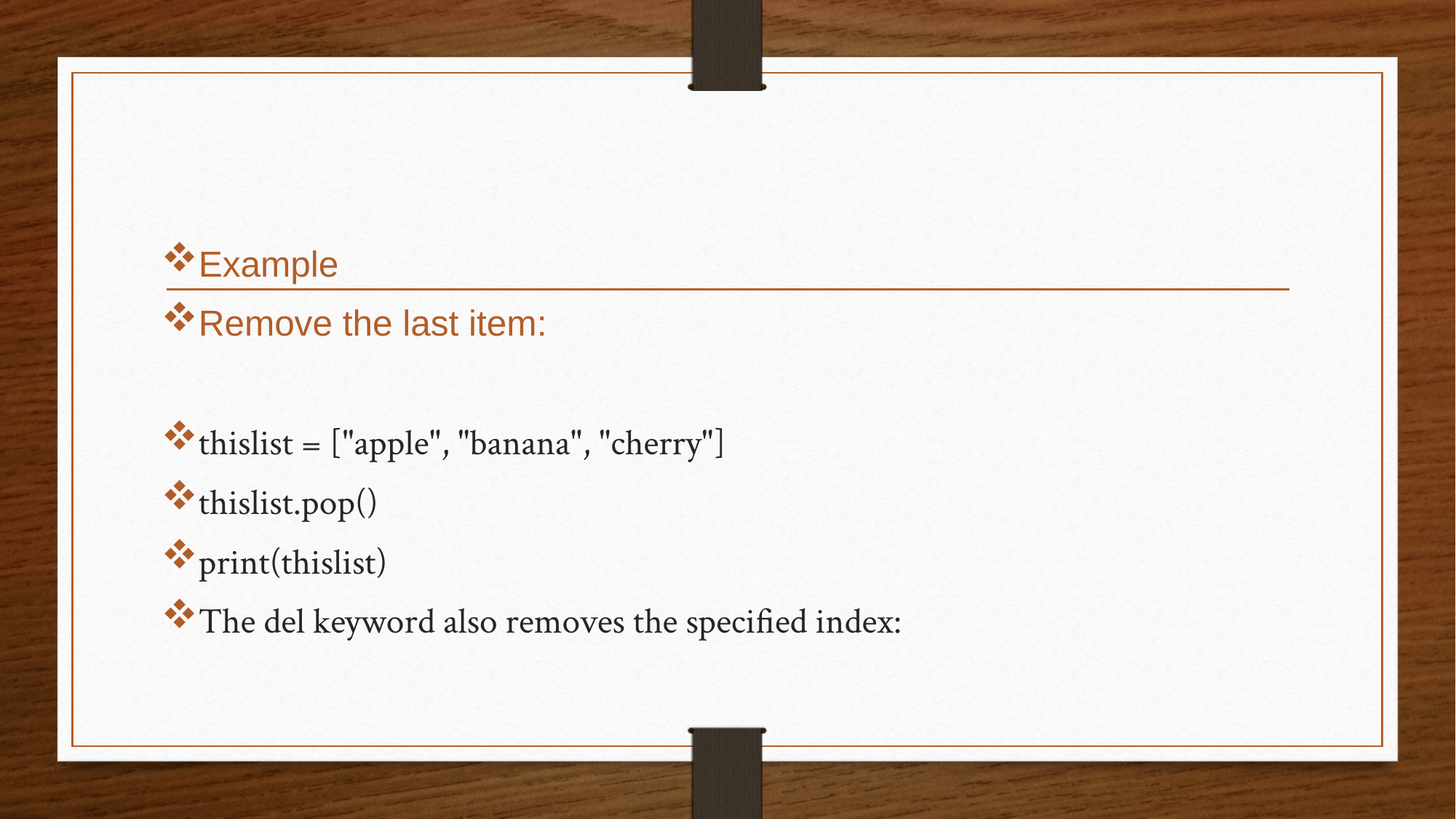

Example
Remove the last item:

thislist = ["apple", "banana", "cherry"]
thislist.pop()
print(thislist)
The del keyword also removes the specified index: